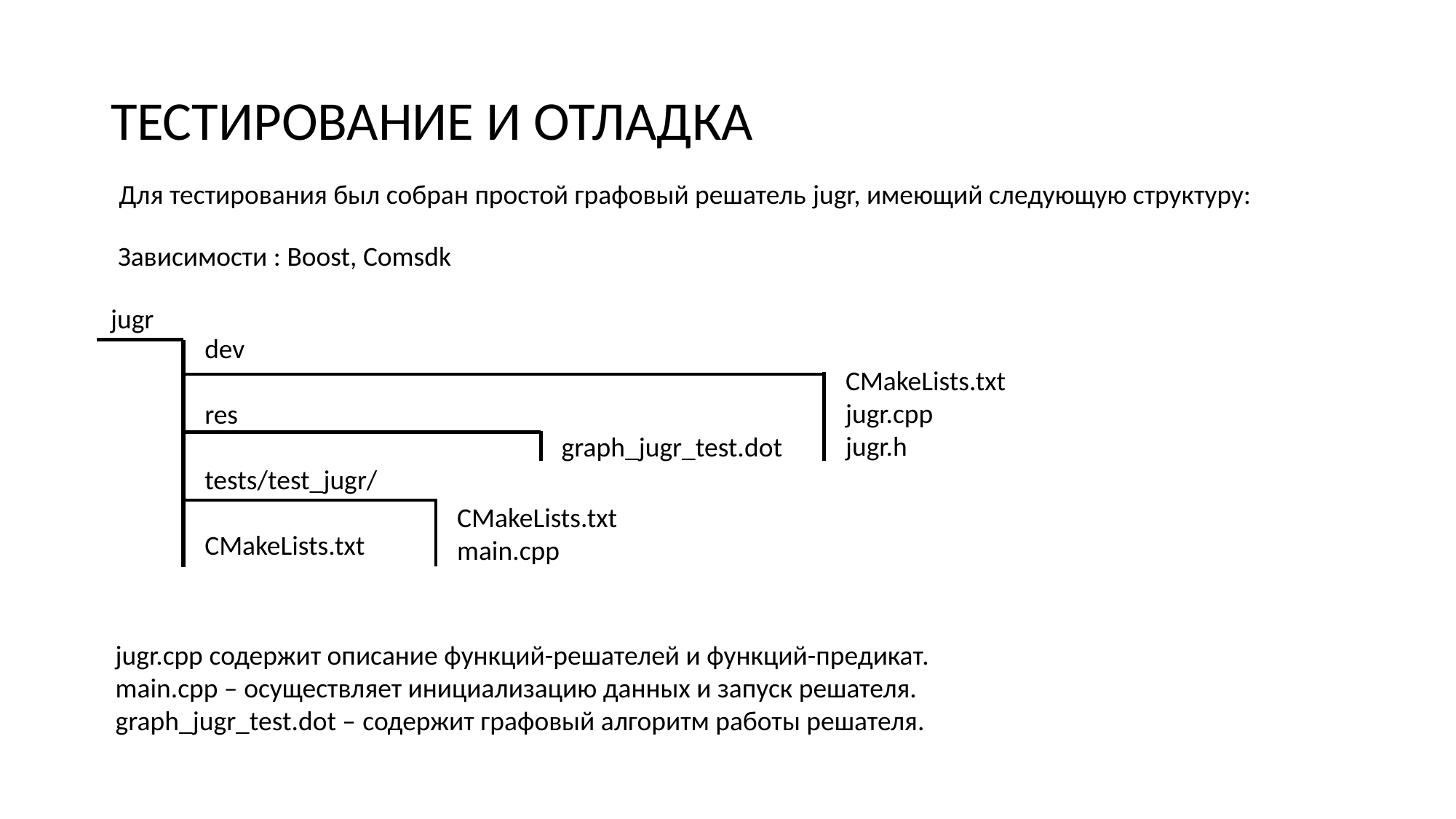

# ТЕСТИРОВАНИЕ И ОТЛАДКА
Для тестирования был собран простой графовый решатель jugr, имеющий следующую структуру:
Зависимости : Boost, Comsdk
jugr
dev

res

tests/test_jugr/

CMakeLists.txt
CMakeLists.txt
jugr.cpp
jugr.h
graph_jugr_test.dot
CMakeLists.txt
main.cpp
jugr.cpp содержит описание функций-решателей и функций-предикат.
main.cpp – осуществляет инициализацию данных и запуск решателя.
graph_jugr_test.dot – содержит графовый алгоритм работы решателя.